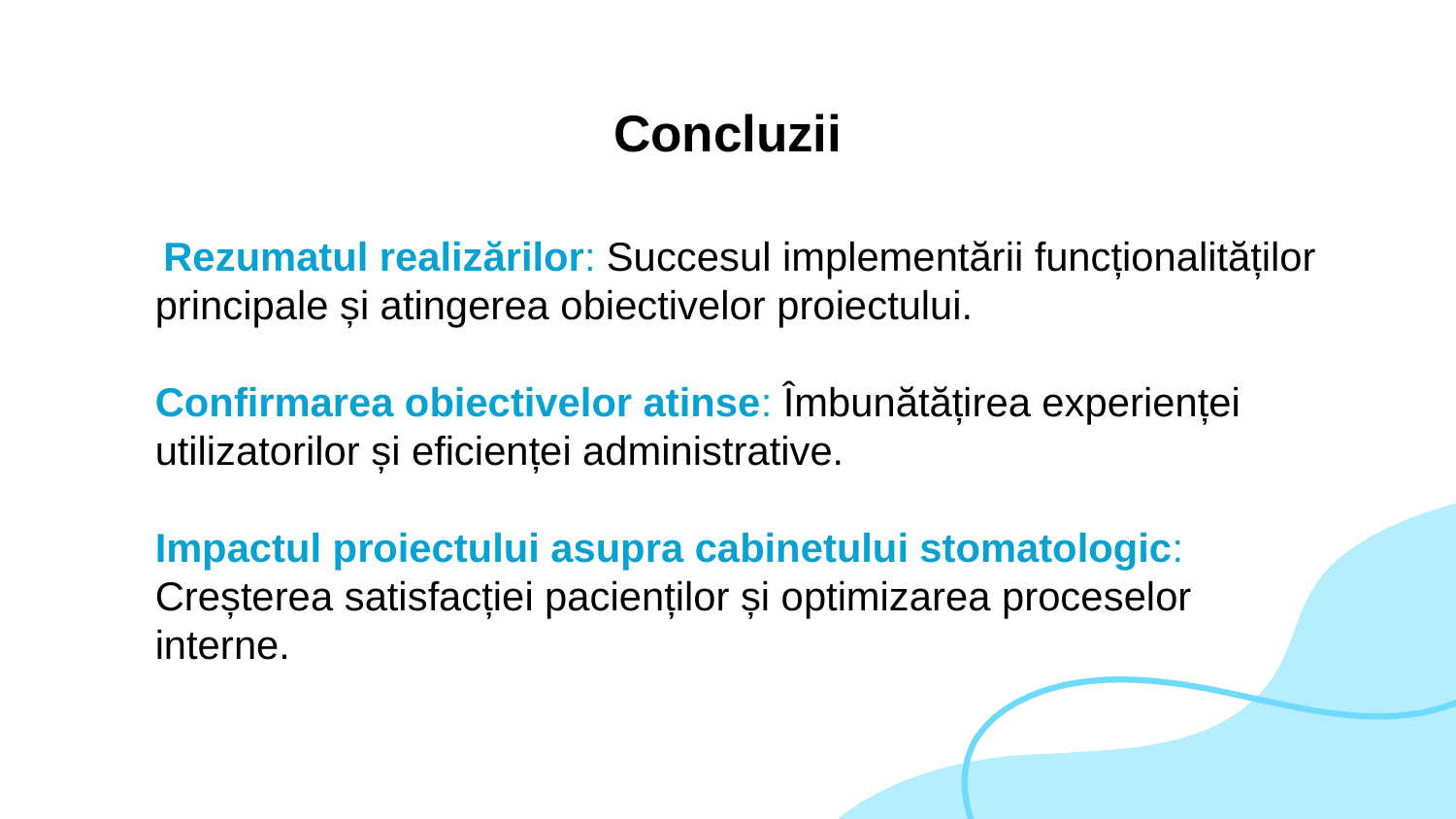

# Concluzii
 Rezumatul realizărilor: Succesul implementării funcționalităților principale și atingerea obiectivelor proiectului.

Confirmarea obiectivelor atinse: Îmbunătățirea experienței utilizatorilor și eficienței administrative.

Impactul proiectului asupra cabinetului stomatologic: Creșterea satisfacției pacienților și optimizarea proceselor interne.